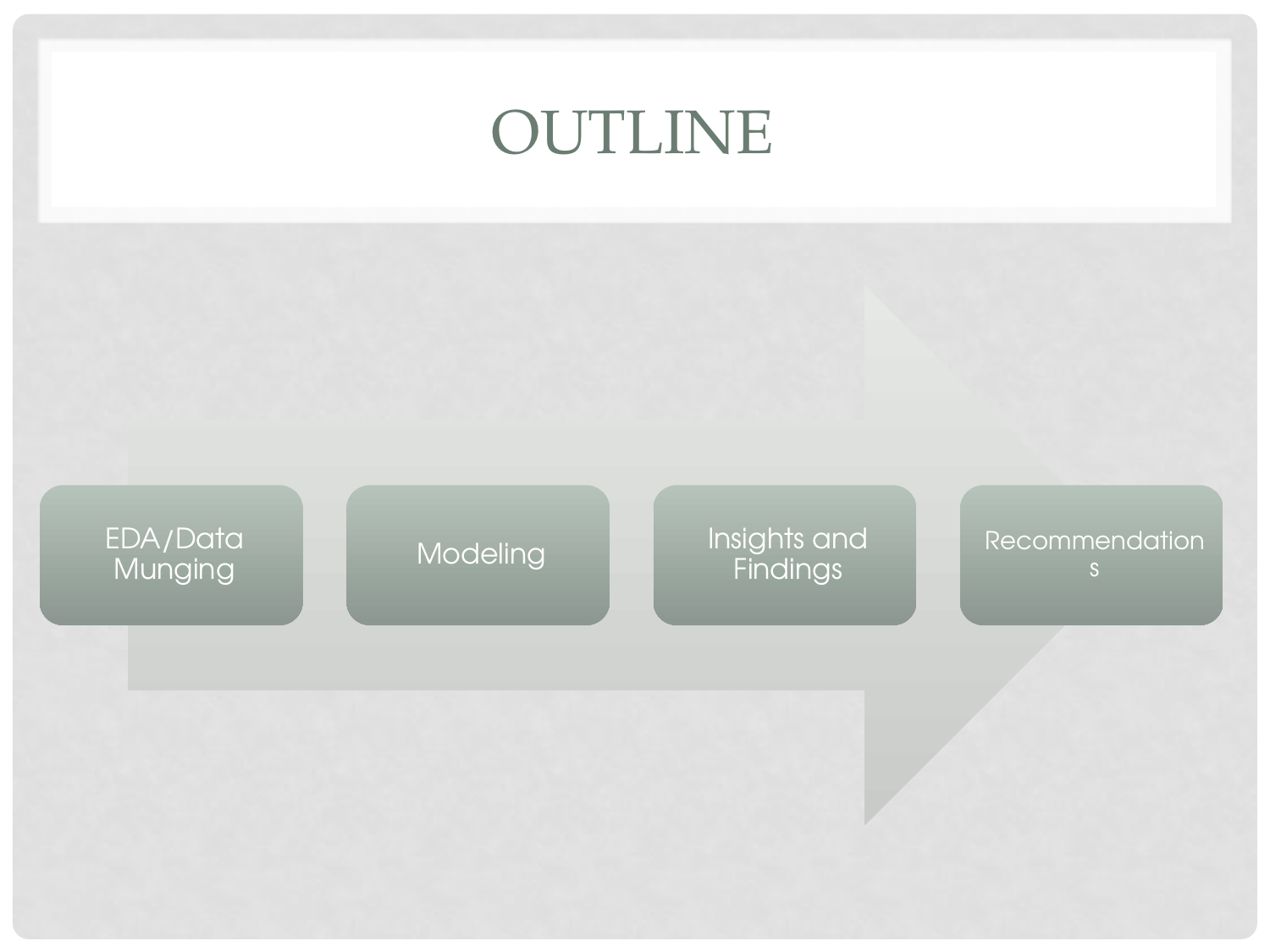

# Outline
EDA/Data Munging
Modeling
Insights and Findings
Recommendations